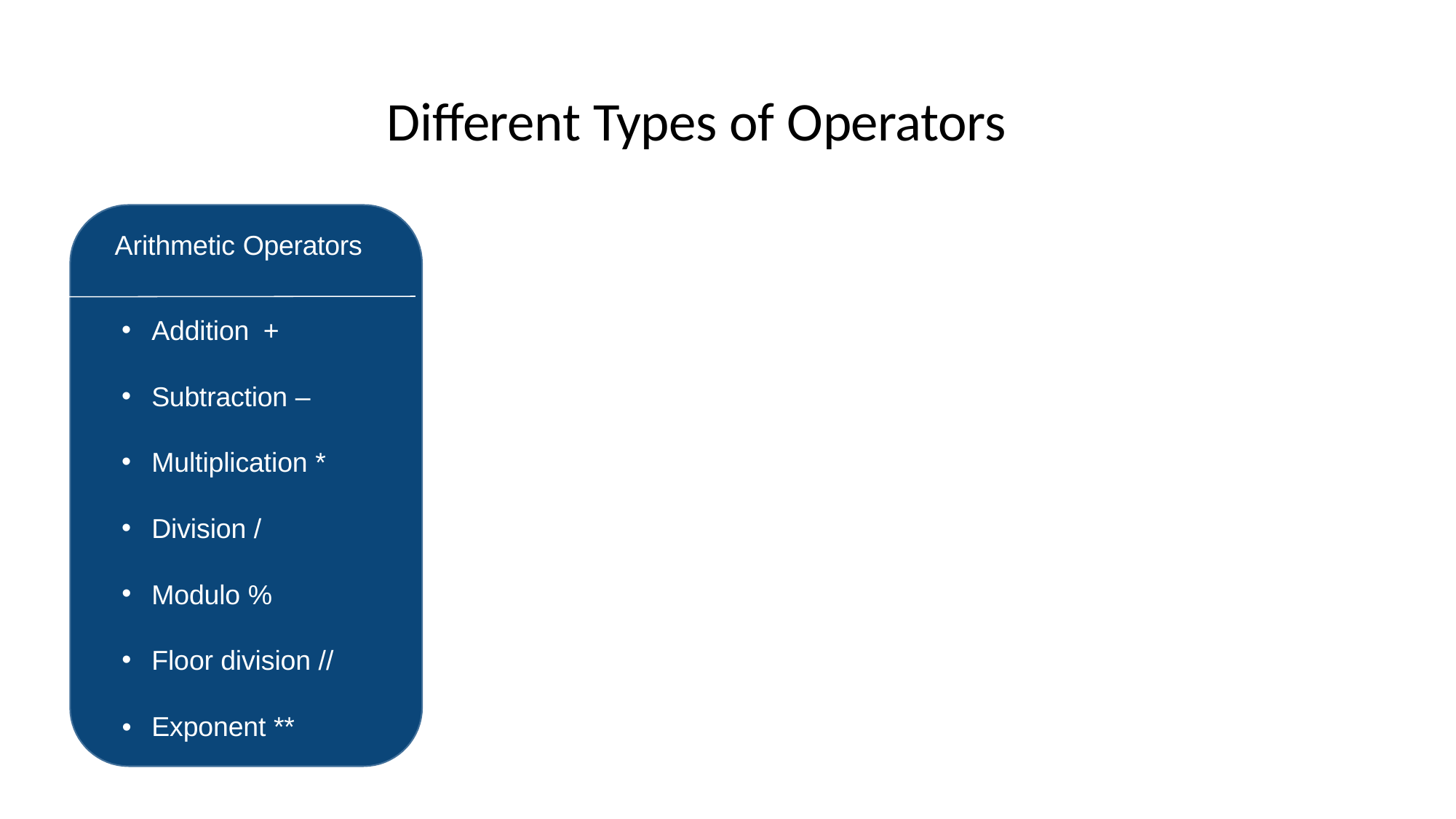

# Different Types of Operators

Arithmetic Operators

Addition +

Subtraction –

Multiplication *

Division /

Modulo %

Floor division //
•
Exponent **